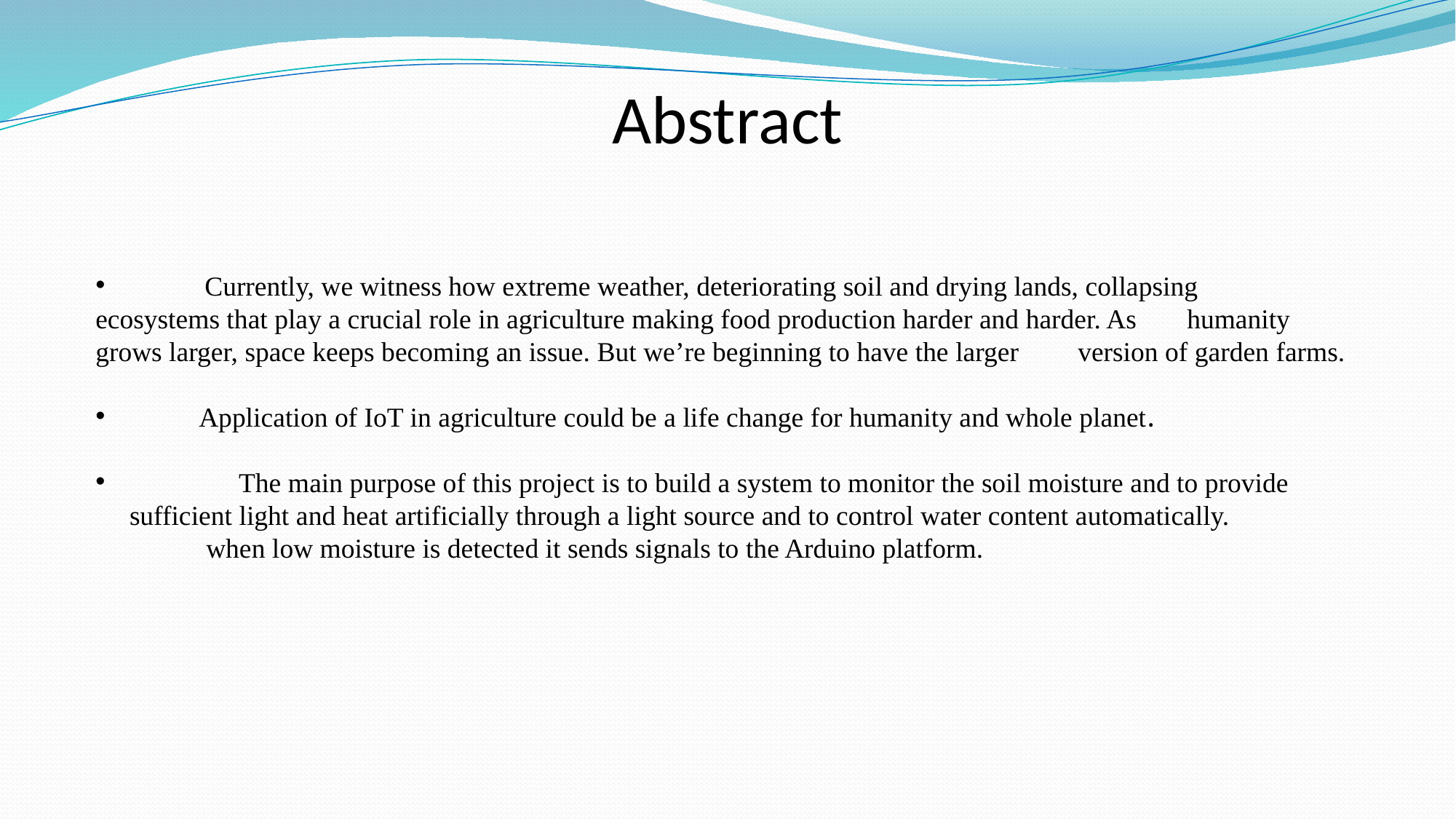

Abstract

	Currently, we witness how extreme weather, deteriorating soil and drying lands, collapsing 	ecosystems that play a crucial role in agriculture making food production harder and harder. As 	humanity grows larger, space keeps becoming an issue. But we’re beginning to have the larger 	version of garden farms.

          Application of IoT in agriculture could be a life change for humanity and whole planet.

	The main purpose of this project is to build a system to monitor the soil moisture and to provide 	sufficient light and heat artificially through a light source and to control water content automatically.
                when low moisture is detected it sends signals to the Arduino platform.